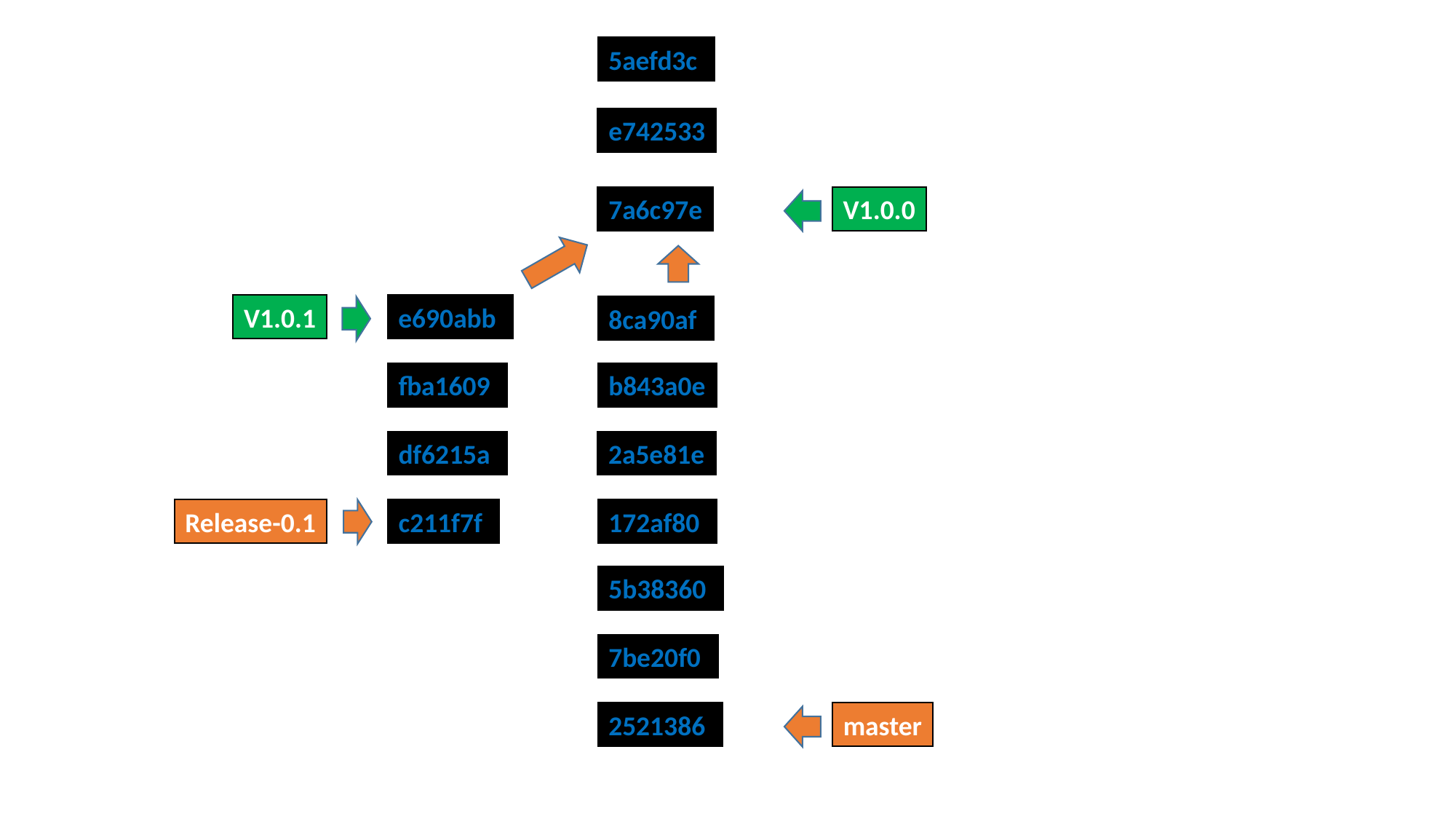

5aefd3c
e742533
7a6c97e
V1.0.0

e690abb
V1.0.1

8ca90af
fba1609
b843a0e
df6215a
2a5e81e
Release-0.1

c211f7f
172af80
5b38360
7be20f0
2521386
master